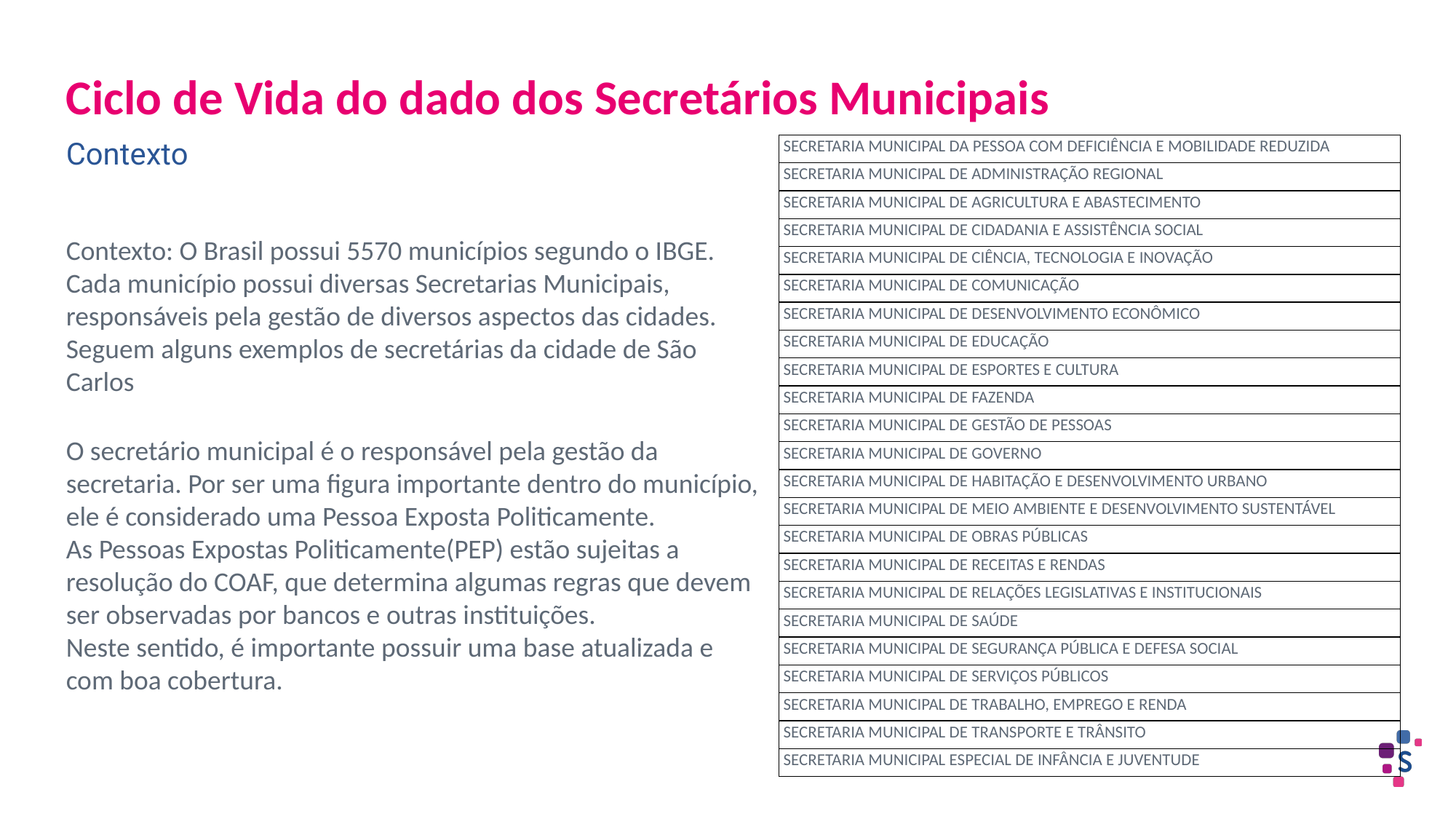

Ciclo de Vida do dado dos Secretários Municipais
Contexto
| SECRETARIA MUNICIPAL DA PESSOA COM DEFICIÊNCIA E MOBILIDADE REDUZIDA |
| --- |
| SECRETARIA MUNICIPAL DE ADMINISTRAÇÃO REGIONAL |
| SECRETARIA MUNICIPAL DE AGRICULTURA E ABASTECIMENTO |
| SECRETARIA MUNICIPAL DE CIDADANIA E ASSISTÊNCIA SOCIAL |
| SECRETARIA MUNICIPAL DE CIÊNCIA, TECNOLOGIA E INOVAÇÃO |
| SECRETARIA MUNICIPAL DE COMUNICAÇÃO |
| SECRETARIA MUNICIPAL DE DESENVOLVIMENTO ECONÔMICO |
| SECRETARIA MUNICIPAL DE EDUCAÇÃO |
| SECRETARIA MUNICIPAL DE ESPORTES E CULTURA |
| SECRETARIA MUNICIPAL DE FAZENDA |
| SECRETARIA MUNICIPAL DE GESTÃO DE PESSOAS |
| SECRETARIA MUNICIPAL DE GOVERNO |
| SECRETARIA MUNICIPAL DE HABITAÇÃO E DESENVOLVIMENTO URBANO |
| SECRETARIA MUNICIPAL DE MEIO AMBIENTE E DESENVOLVIMENTO SUSTENTÁVEL |
| SECRETARIA MUNICIPAL DE OBRAS PÚBLICAS |
| SECRETARIA MUNICIPAL DE RECEITAS E RENDAS |
| SECRETARIA MUNICIPAL DE RELAÇÕES LEGISLATIVAS E INSTITUCIONAIS |
| SECRETARIA MUNICIPAL DE SAÚDE |
| SECRETARIA MUNICIPAL DE SEGURANÇA PÚBLICA E DEFESA SOCIAL |
| SECRETARIA MUNICIPAL DE SERVIÇOS PÚBLICOS |
| SECRETARIA MUNICIPAL DE TRABALHO, EMPREGO E RENDA |
| SECRETARIA MUNICIPAL DE TRANSPORTE E TRÂNSITO |
| SECRETARIA MUNICIPAL ESPECIAL DE INFÂNCIA E JUVENTUDE |
Contexto: O Brasil possui 5570 municípios segundo o IBGE. Cada município possui diversas Secretarias Municipais, responsáveis pela gestão de diversos aspectos das cidades.
Seguem alguns exemplos de secretárias da cidade de São Carlos

O secretário municipal é o responsável pela gestão da secretaria. Por ser uma figura importante dentro do município, ele é considerado uma Pessoa Exposta Politicamente.
As Pessoas Expostas Politicamente(PEP) estão sujeitas a resolução do COAF, que determina algumas regras que devem ser observadas por bancos e outras instituições.
Neste sentido, é importante possuir uma base atualizada e com boa cobertura.